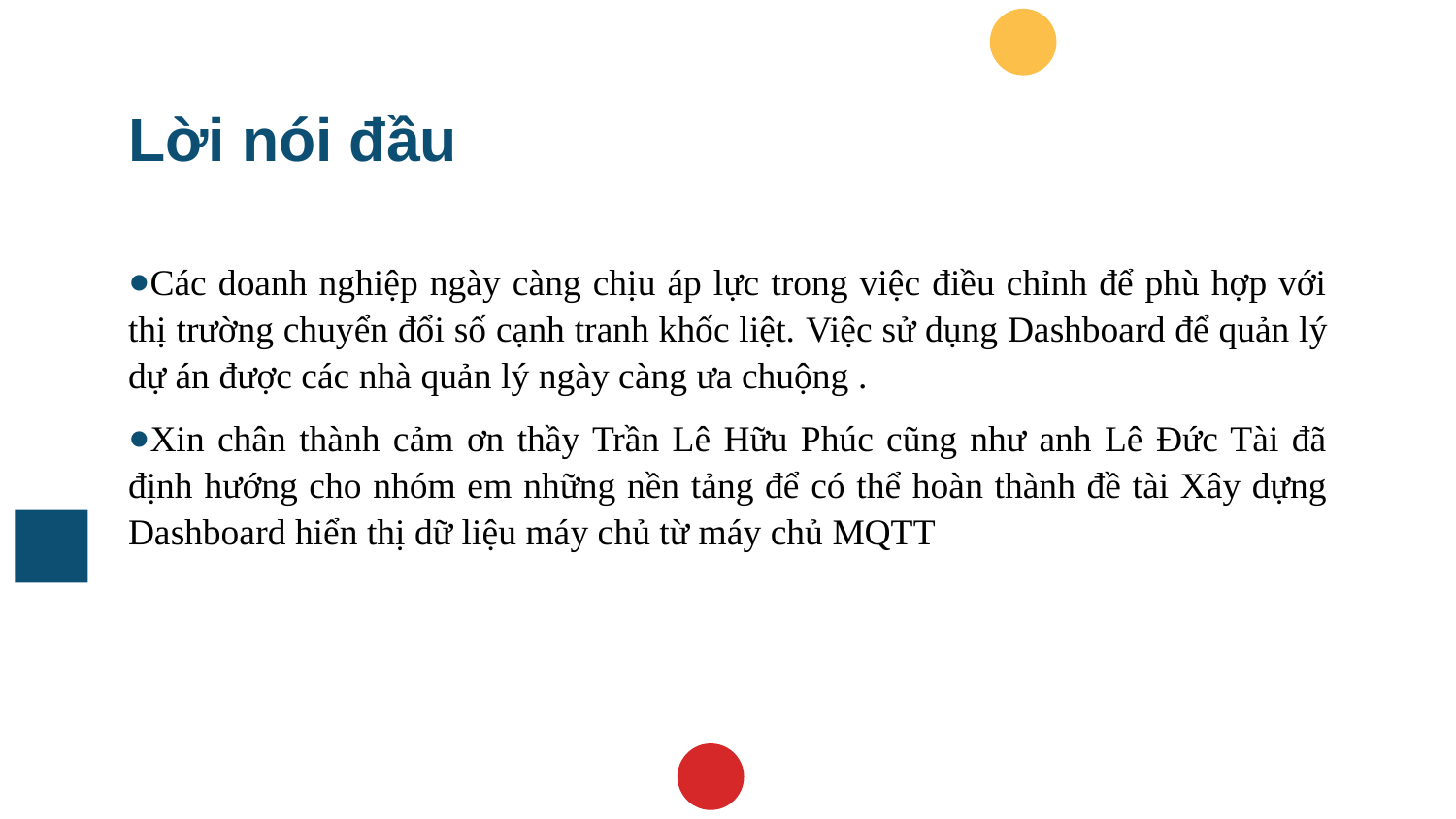

# Lời nói đầu
Các doanh nghiệp ngày càng chịu áp lực trong việc điều chỉnh để phù hợp với thị trường chuyển đổi số cạnh tranh khốc liệt. Việc sử dụng Dashboard để quản lý dự án được các nhà quản lý ngày càng ưa chuộng .
Xin chân thành cảm ơn thầy Trần Lê Hữu Phúc cũng như anh Lê Đức Tài đã định hướng cho nhóm em những nền tảng để có thể hoàn thành đề tài Xây dựng Dashboard hiển thị dữ liệu máy chủ từ máy chủ MQTT